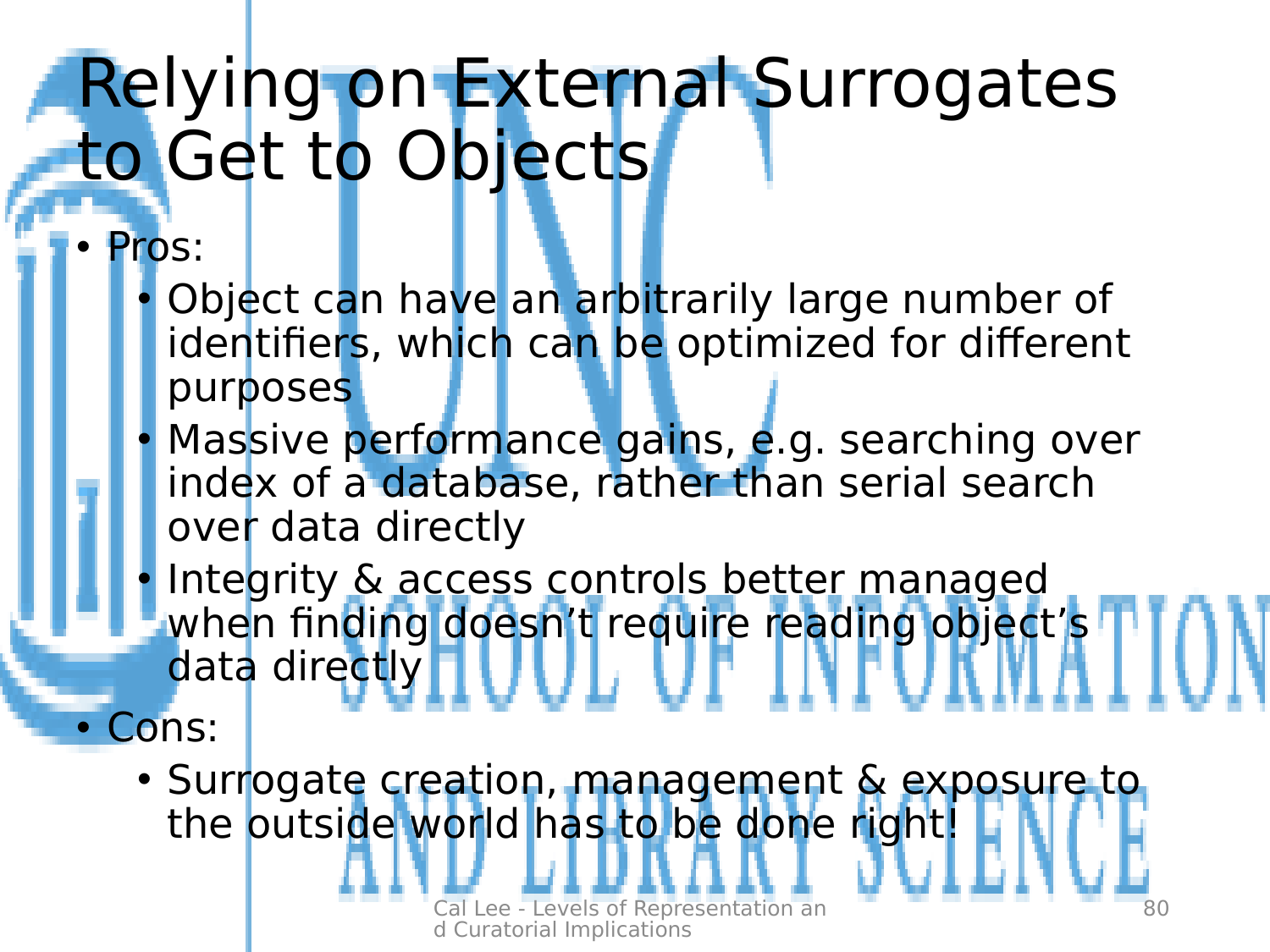

# Relying on External Surrogates to Get to Objects
Pros:
Object can have an arbitrarily large number of identifiers, which can be optimized for different purposes
Massive performance gains, e.g. searching over index of a database, rather than serial search over data directly
Integrity & access controls better managed when finding doesn’t require reading object’s data directly
Cons:
Surrogate creation, management & exposure to the outside world has to be done right!
Cal Lee - Levels of Representation and Curatorial Implications
80